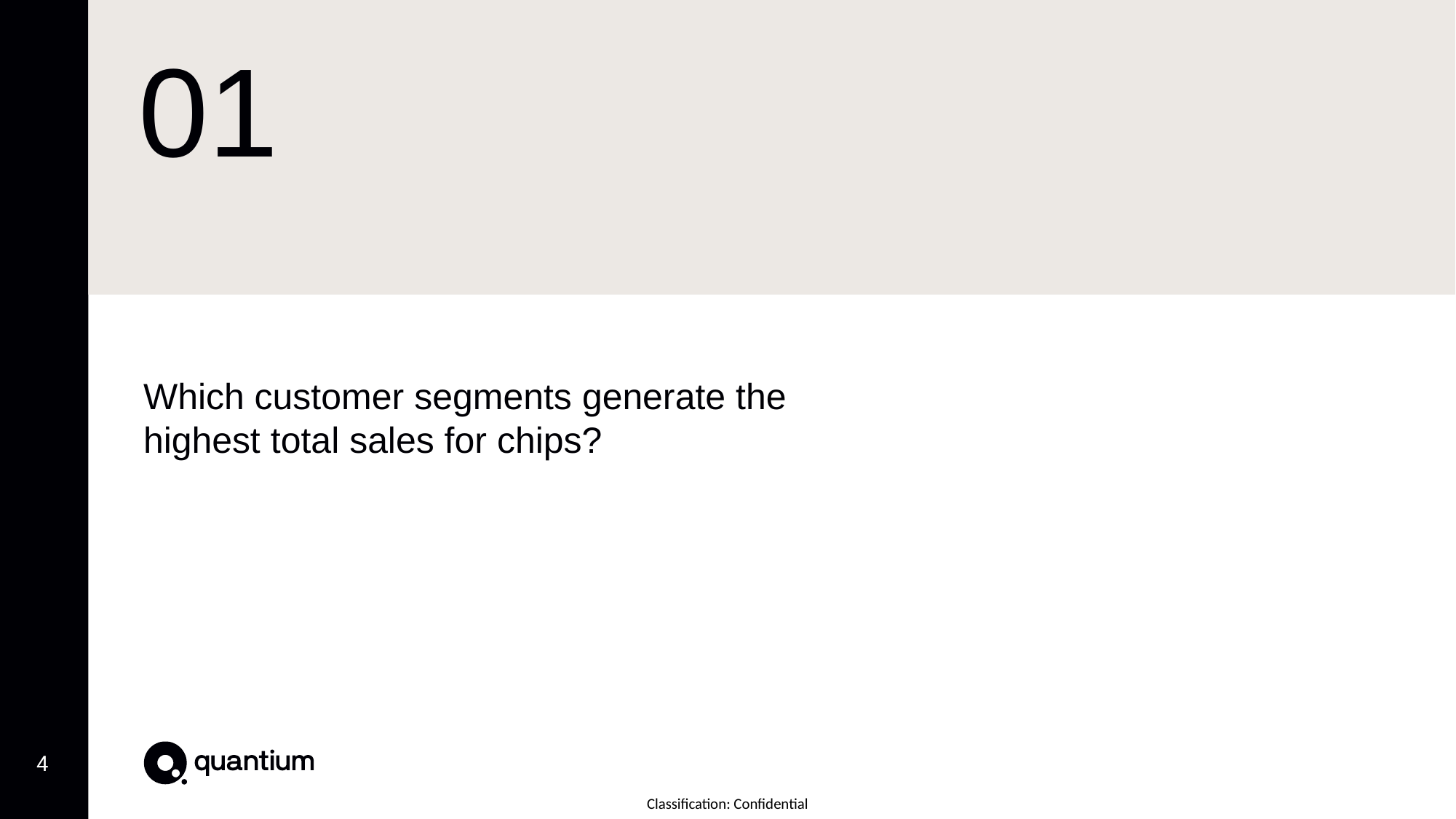

# 01
Which customer segments generate the highest total sales for chips?